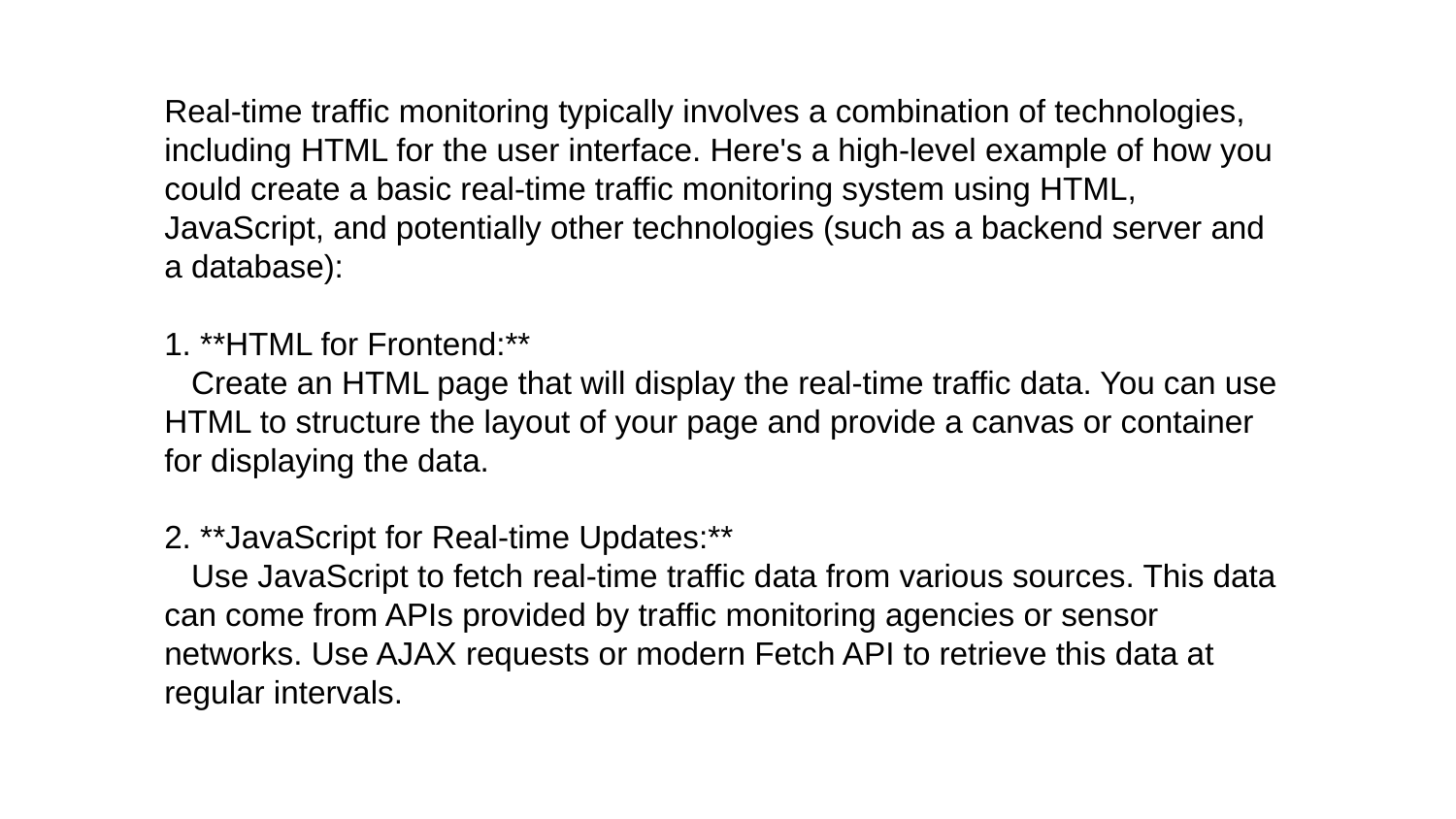

Real-time traffic monitoring typically involves a combination of technologies, including HTML for the user interface. Here's a high-level example of how you could create a basic real-time traffic monitoring system using HTML, JavaScript, and potentially other technologies (such as a backend server and a database):

1. **HTML for Frontend:**
   Create an HTML page that will display the real-time traffic data. You can use HTML to structure the layout of your page and provide a canvas or container for displaying the data.

2. **JavaScript for Real-time Updates:**
   Use JavaScript to fetch real-time traffic data from various sources. This data can come from APIs provided by traffic monitoring agencies or sensor networks. Use AJAX requests or modern Fetch API to retrieve this data at regular intervals.